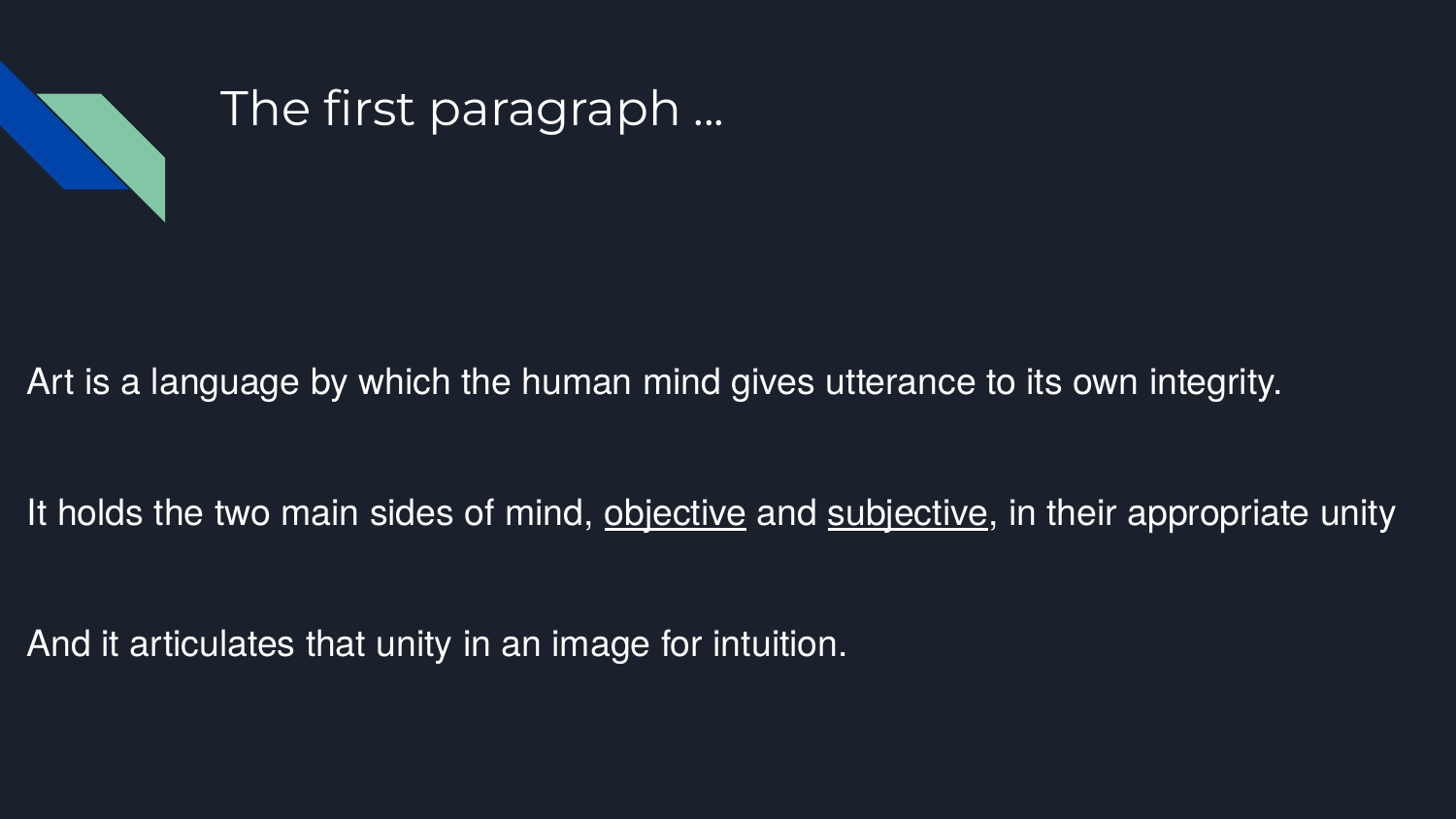

# The first paragraph ...
Art is a language by which the human mind gives utterance to its own integrity.

It holds the two main sides of mind, objective and subjective, in their appropriate unity

And it articulates that unity in an image for intuition.